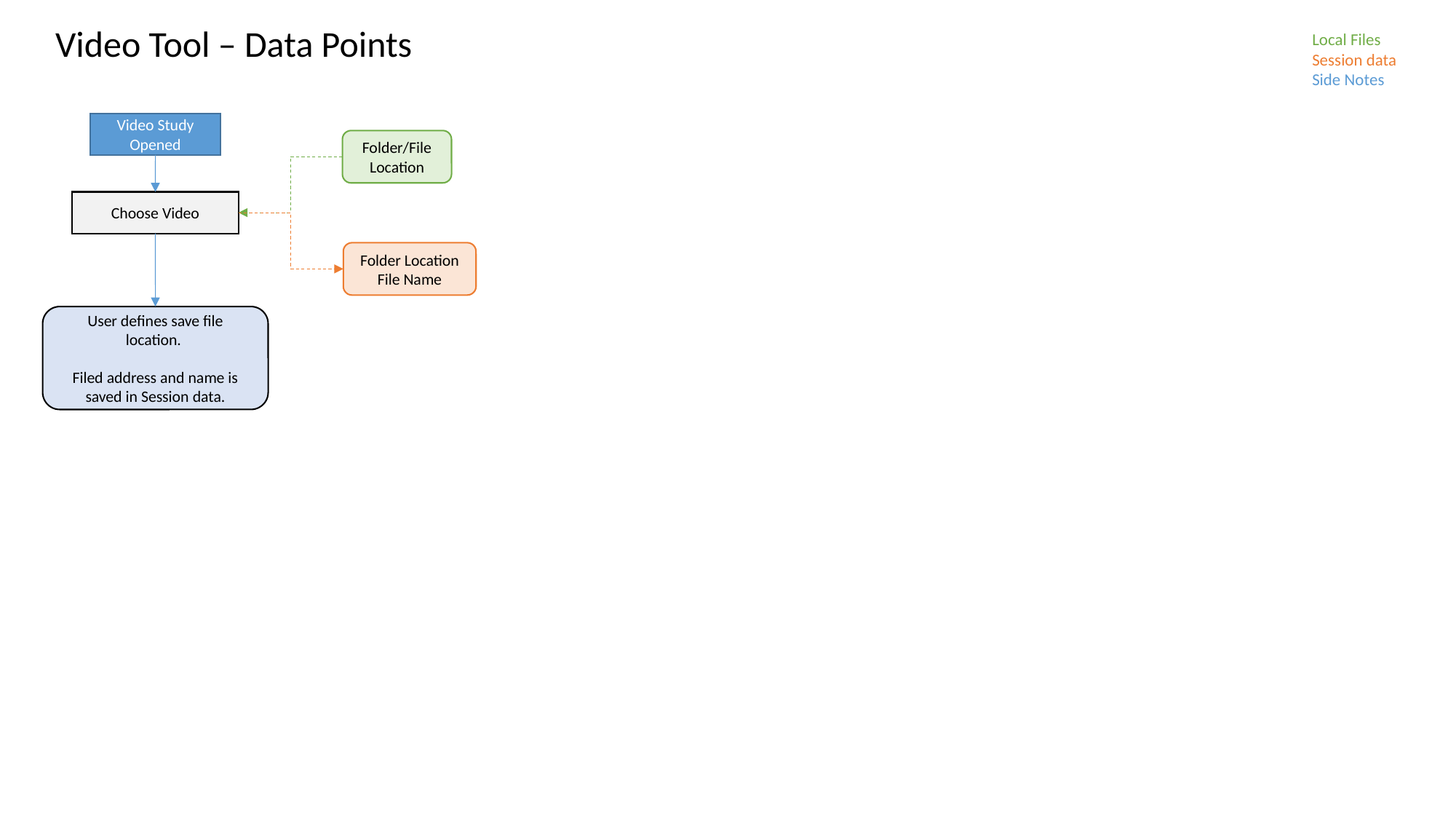

Video Tool – Data Points
Local Files
Session data
Side Notes
Video Study Opened
Folder/File Location
Choose Video
Folder Location
File Name
User defines save file location.

Filed address and name is saved in Session data.